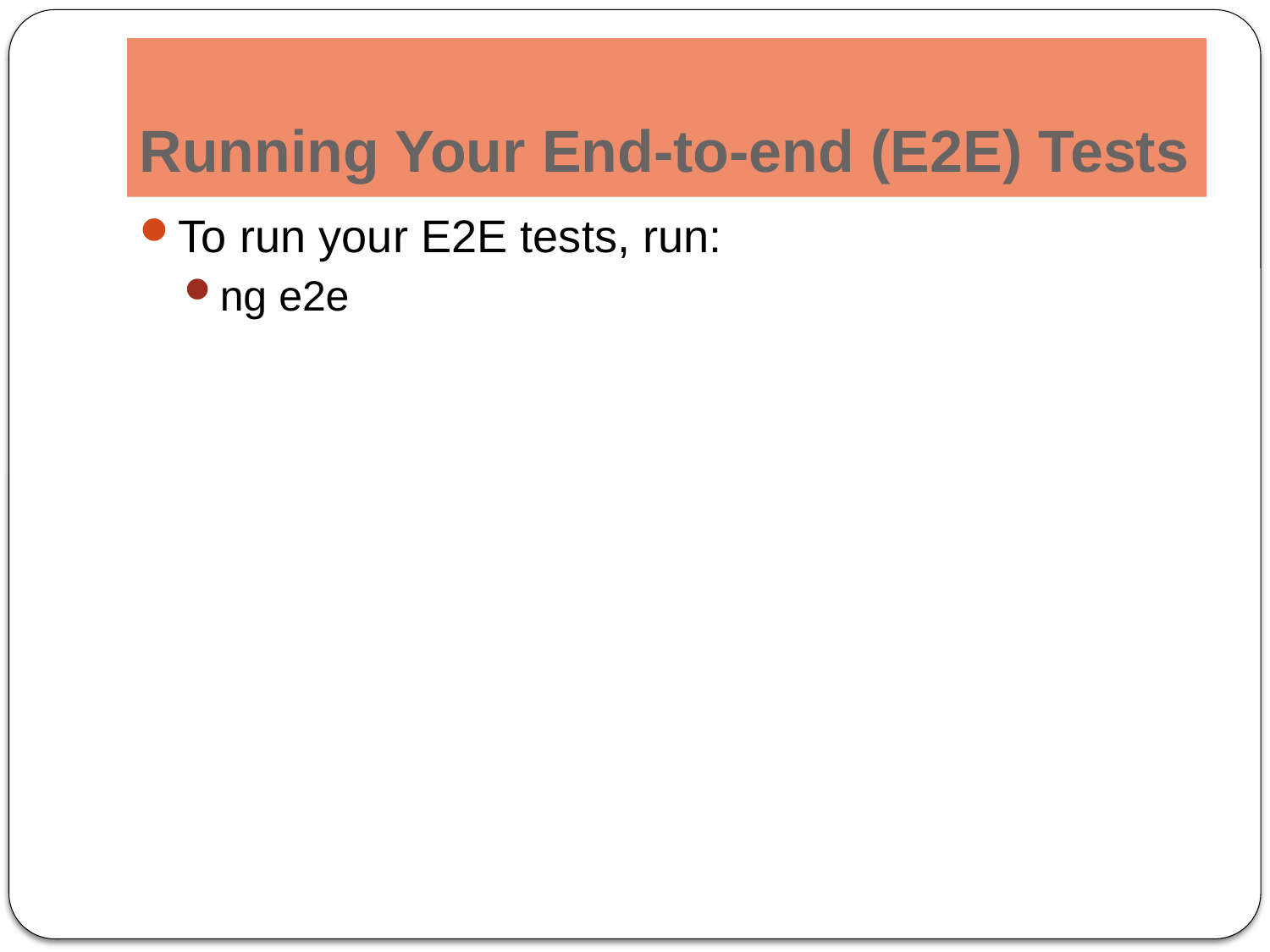

# Running Your End-to-end (E2E) Tests
To run your E2E tests, run:
ng e2e